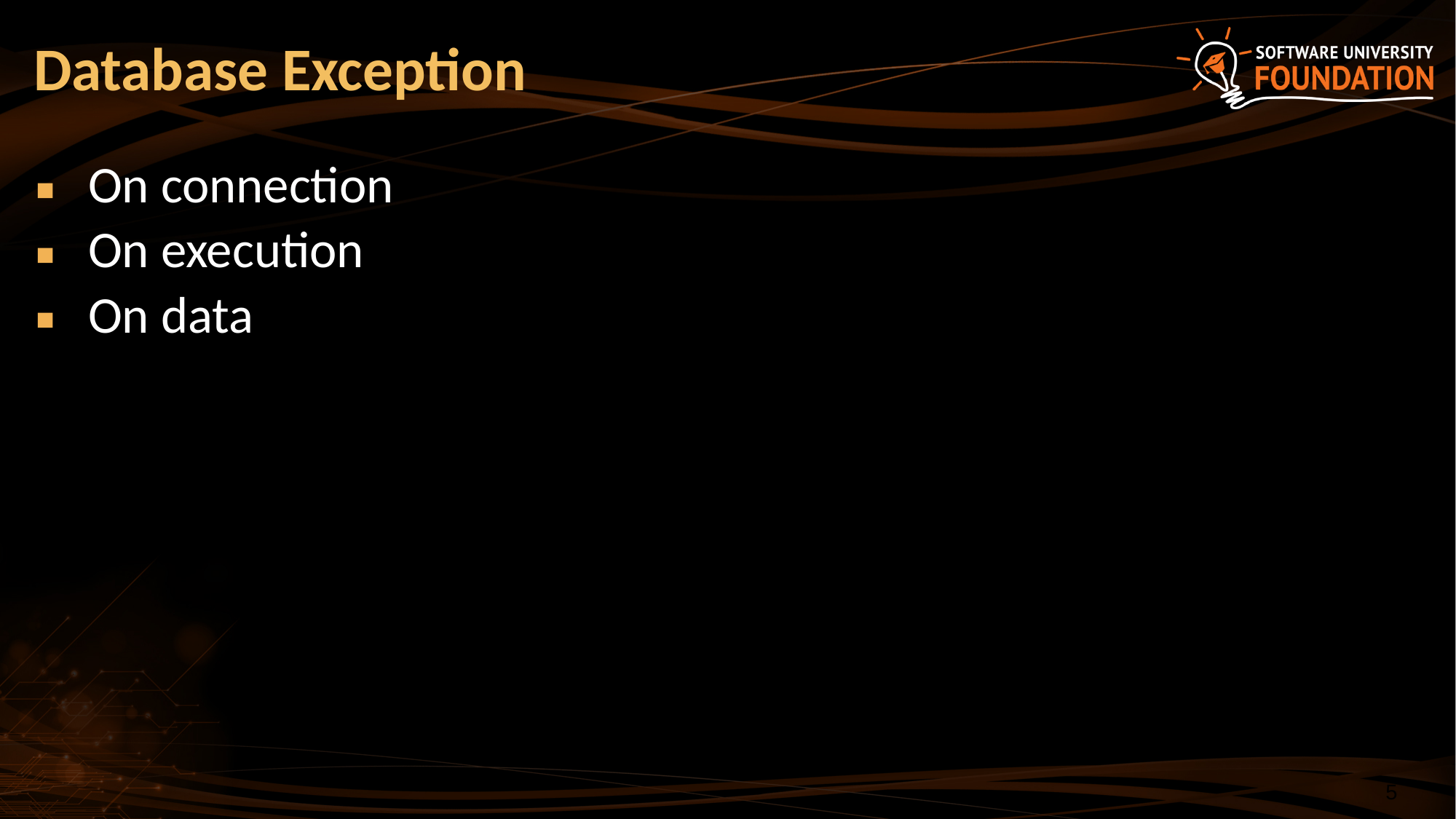

# Database Exception
On connection
On execution
On data
5